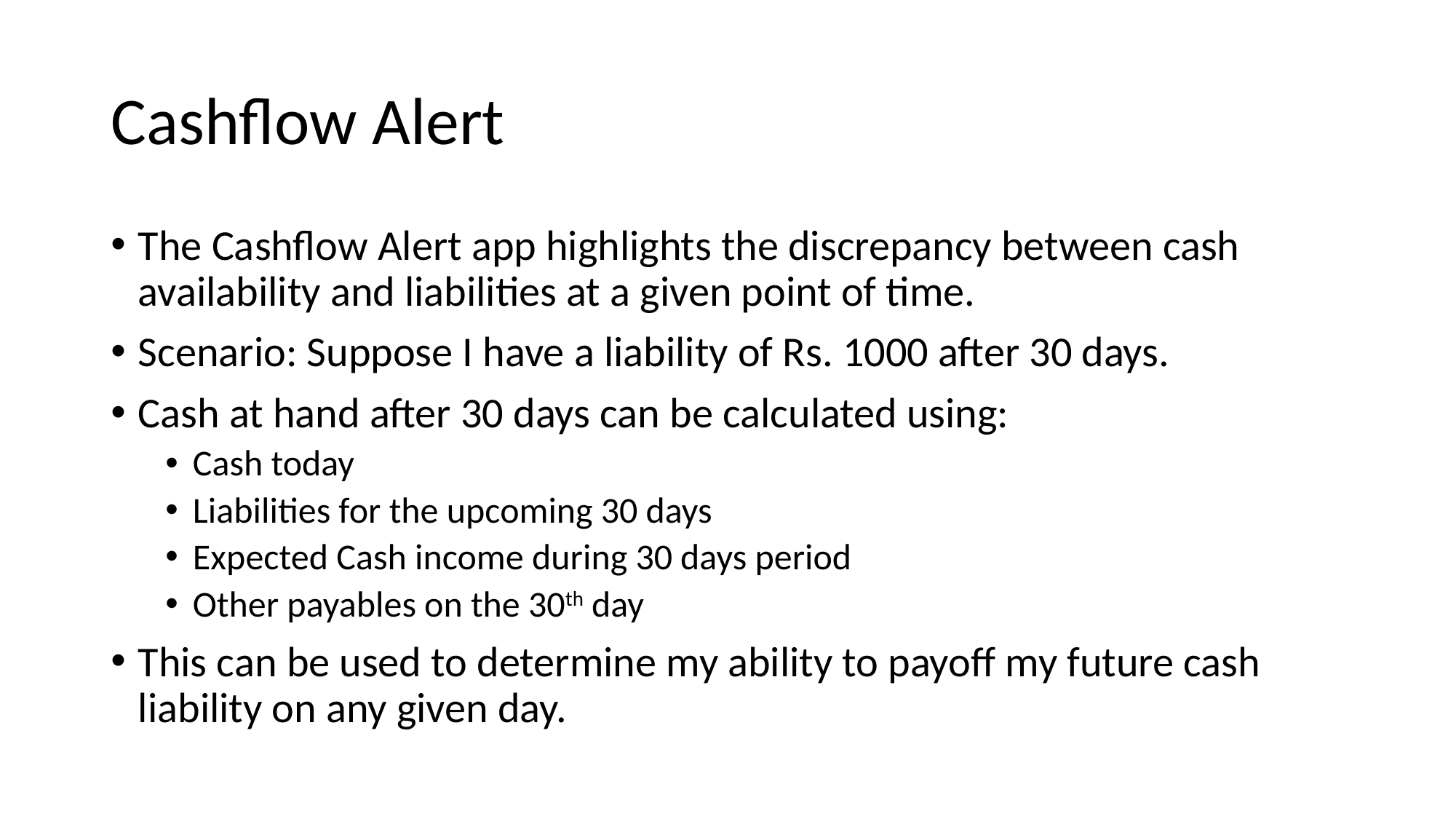

# Cashflow Alert
The Cashflow Alert app highlights the discrepancy between cash availability and liabilities at a given point of time.
Scenario: Suppose I have a liability of Rs. 1000 after 30 days.
Cash at hand after 30 days can be calculated using:
Cash today
Liabilities for the upcoming 30 days
Expected Cash income during 30 days period
Other payables on the 30th day
This can be used to determine my ability to payoff my future cash liability on any given day.